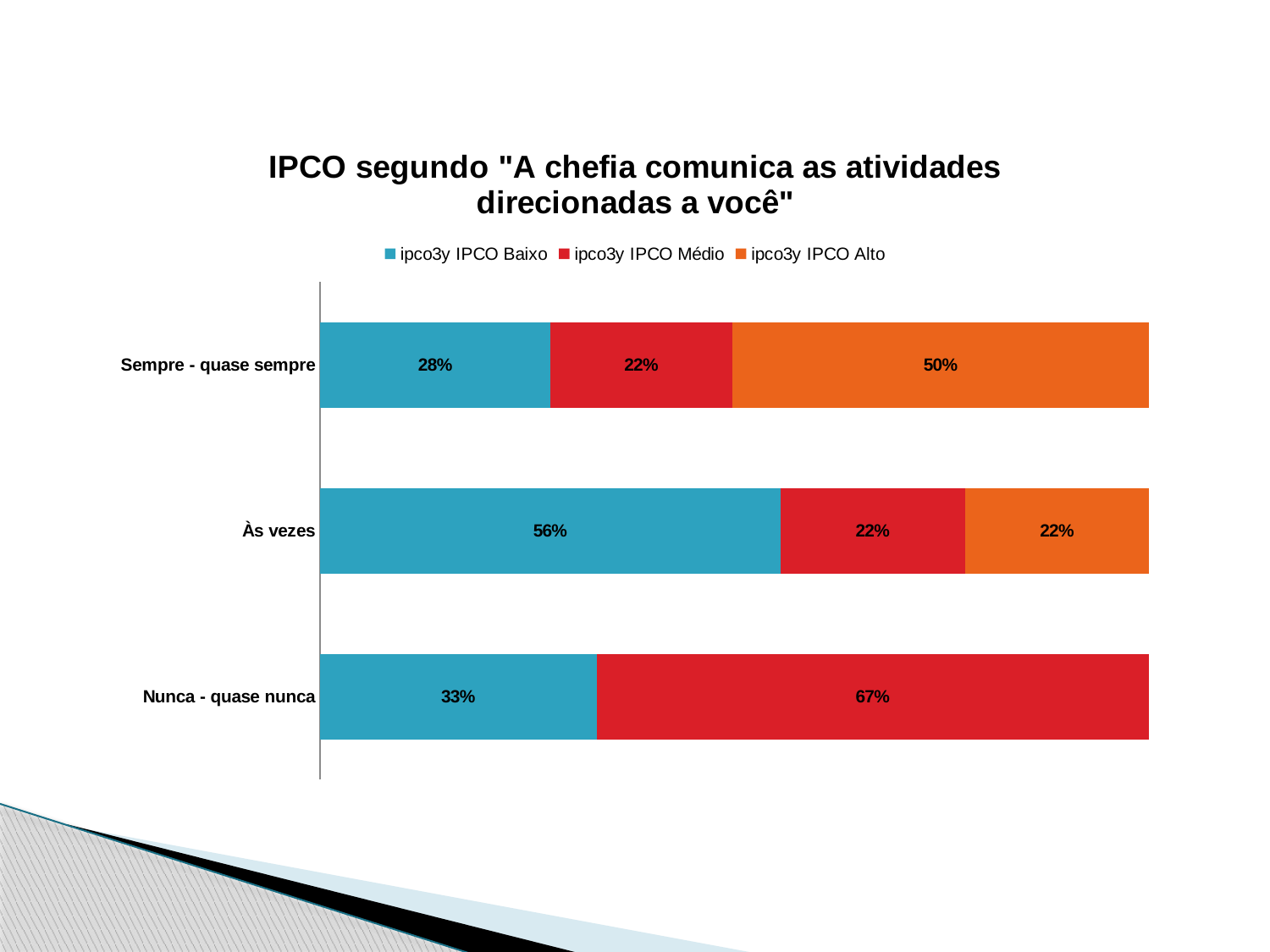

#

### Chart: IPCO segundo "A chefia comunica as atividades direcionadas a você"

| Category | ipco3y IPCO Baixo | ipco3y IPCO Médio | ipco3y IPCO Alto |
|---|---|---|---|
| Nunca - quase nunca | 0.33333333333333337 | 0.6666666666666667 | None |
| Às vezes | 0.5555555555555556 | 0.2222222222222222 | 0.2222222222222222 |
| Sempre - quase sempre | 0.2781065088757396 | 0.21893491124260353 | 0.5029585798816568 |